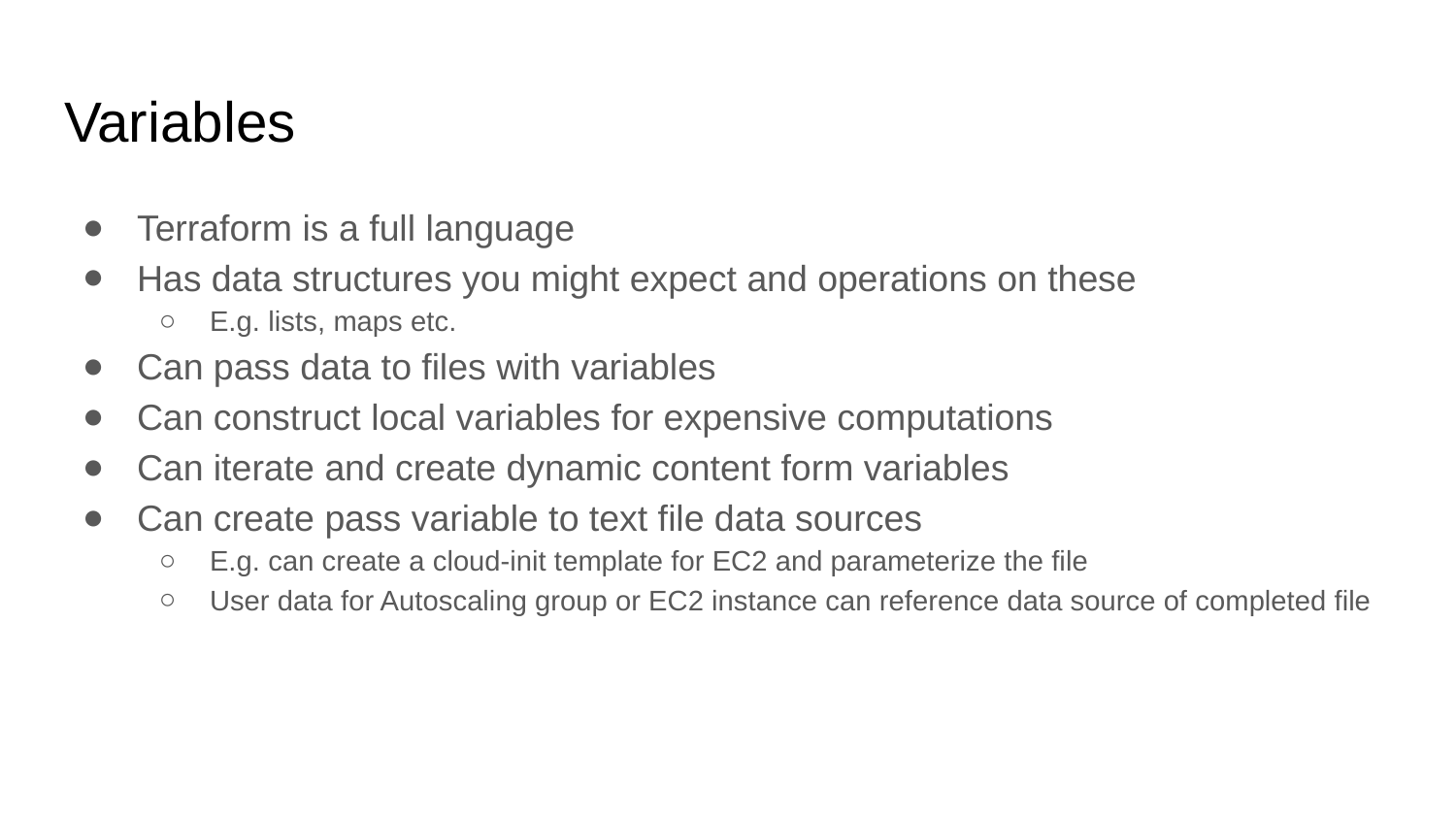

# Variables
Terraform is a full language
Has data structures you might expect and operations on these
E.g. lists, maps etc.
Can pass data to files with variables
Can construct local variables for expensive computations
Can iterate and create dynamic content form variables
Can create pass variable to text file data sources
E.g. can create a cloud-init template for EC2 and parameterize the file
User data for Autoscaling group or EC2 instance can reference data source of completed file